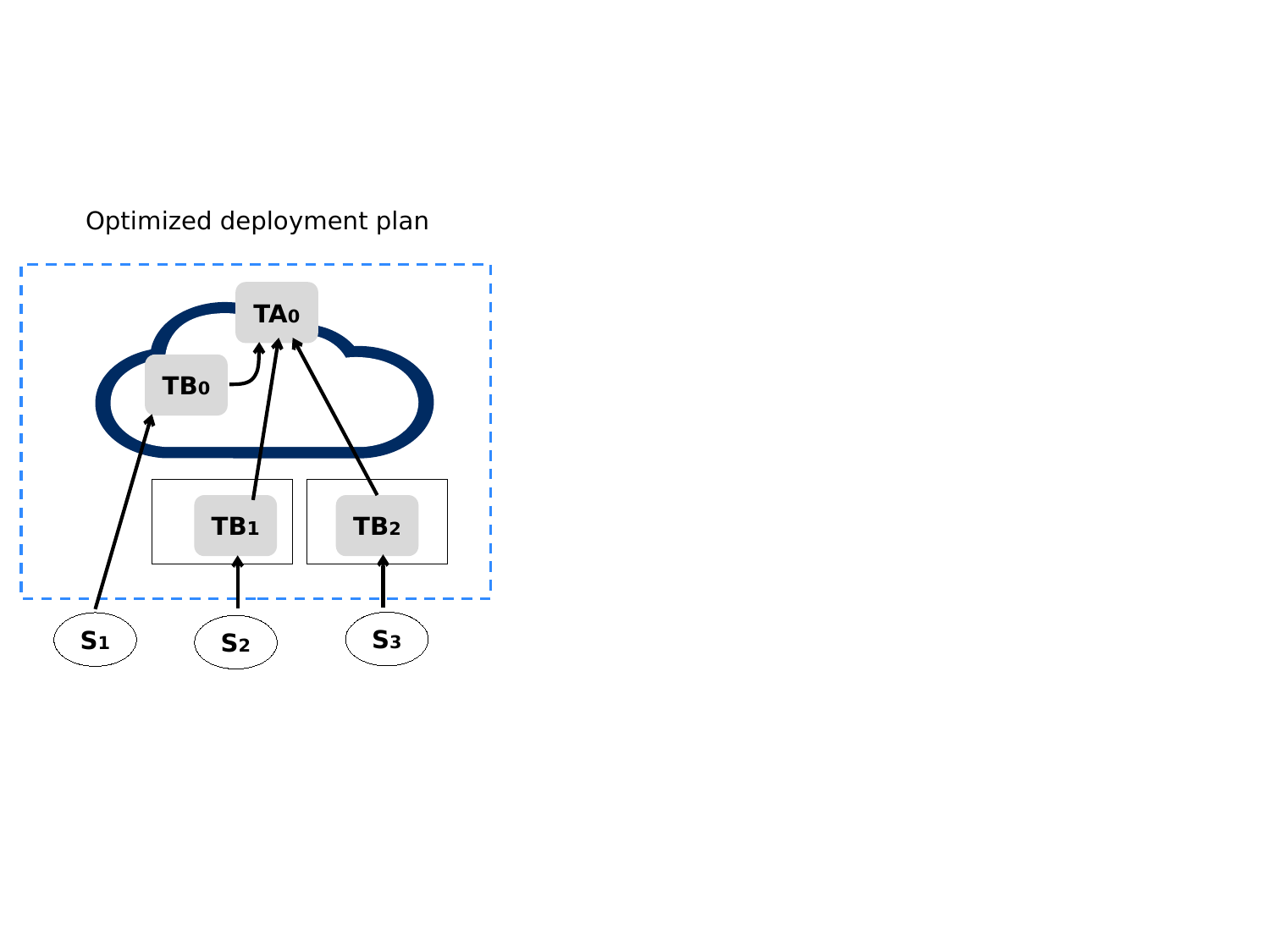

Optimized deployment plan

TA0

TB0

TB1
TB2
S3
S1
S2